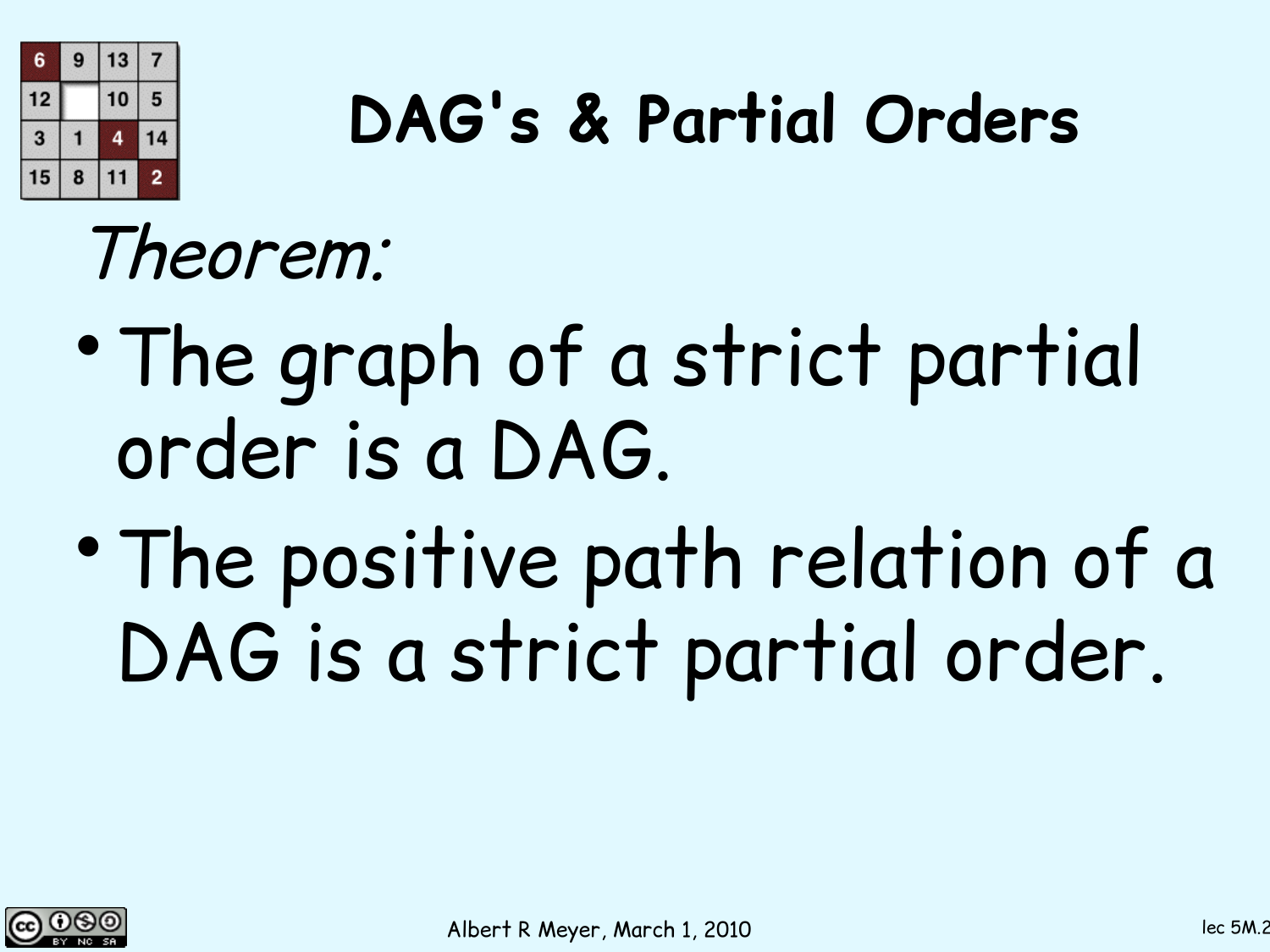

# DAG's & Partial Orders
Theorem:
The graph of a strict partial order is a DAG.
The positive path relation of a DAG is a strict partial order.
lec 5M.23